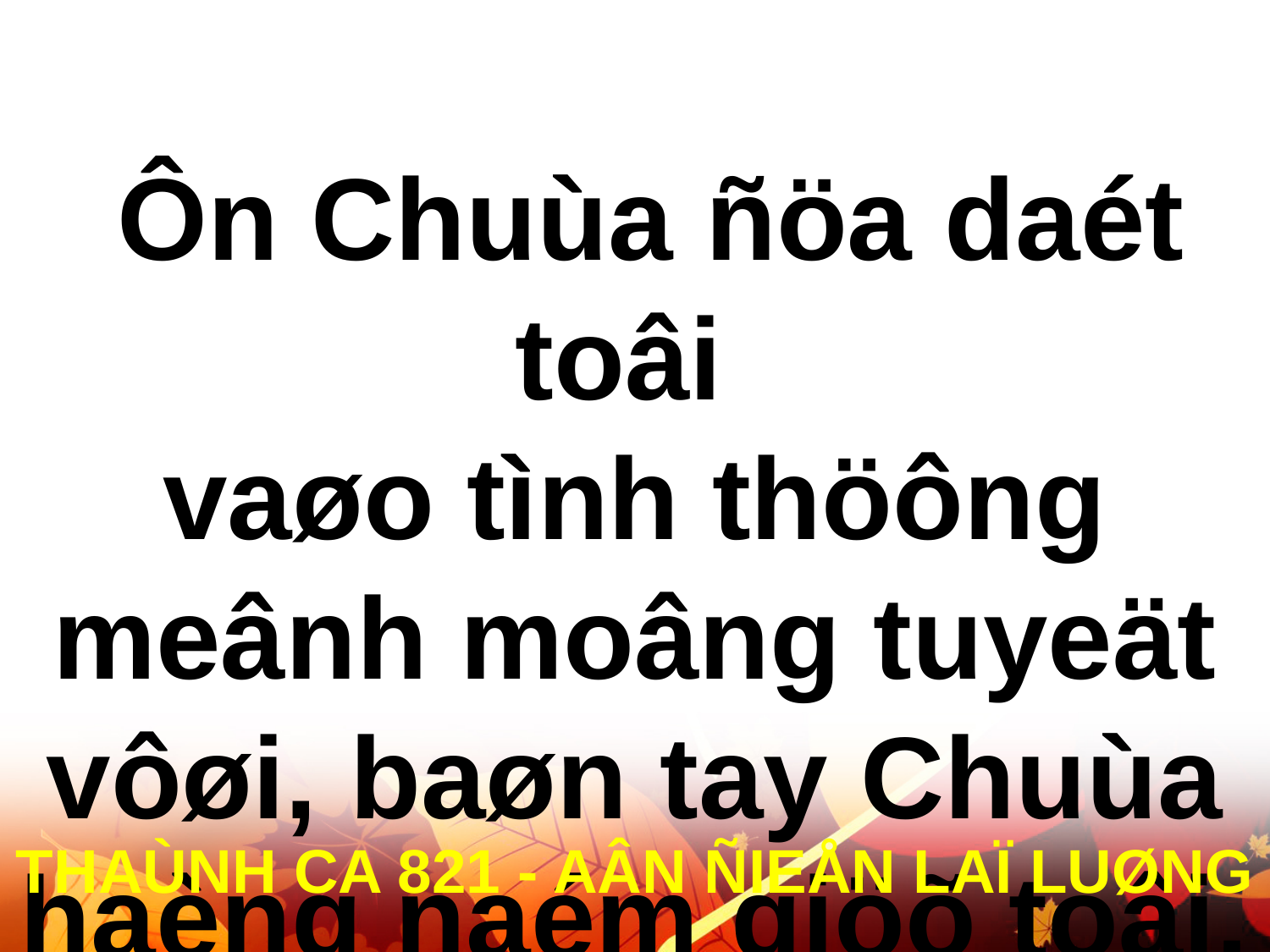

Ôn Chuùa ñöa daét toâi
vaøo tình thöông meânh moâng tuyeät vôøi, baøn tay Chuùa haèng naém giöõ toâi.
THAÙNH CA 821 - AÂN ÑIEÅN LAÏ LUØNG